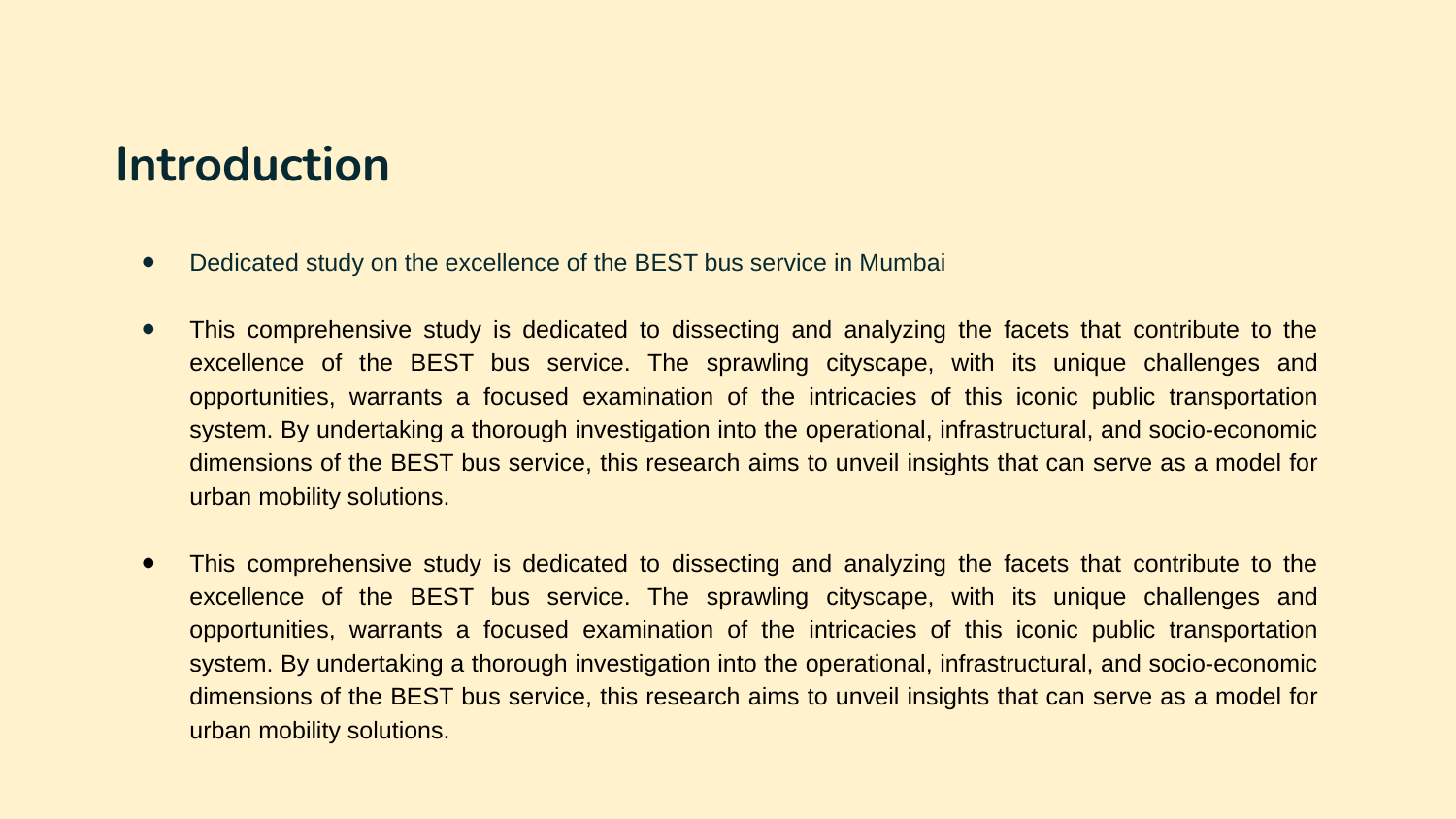

# Introduction
Dedicated study on the excellence of the BEST bus service in Mumbai

This comprehensive study is dedicated to dissecting and analyzing the facets that contribute to the excellence of the BEST bus service. The sprawling cityscape, with its unique challenges and opportunities, warrants a focused examination of the intricacies of this iconic public transportation system. By undertaking a thorough investigation into the operational, infrastructural, and socio-economic dimensions of the BEST bus service, this research aims to unveil insights that can serve as a model for urban mobility solutions.

This comprehensive study is dedicated to dissecting and analyzing the facets that contribute to the excellence of the BEST bus service. The sprawling cityscape, with its unique challenges and opportunities, warrants a focused examination of the intricacies of this iconic public transportation system. By undertaking a thorough investigation into the operational, infrastructural, and socio-economic dimensions of the BEST bus service, this research aims to unveil insights that can serve as a model for urban mobility solutions.